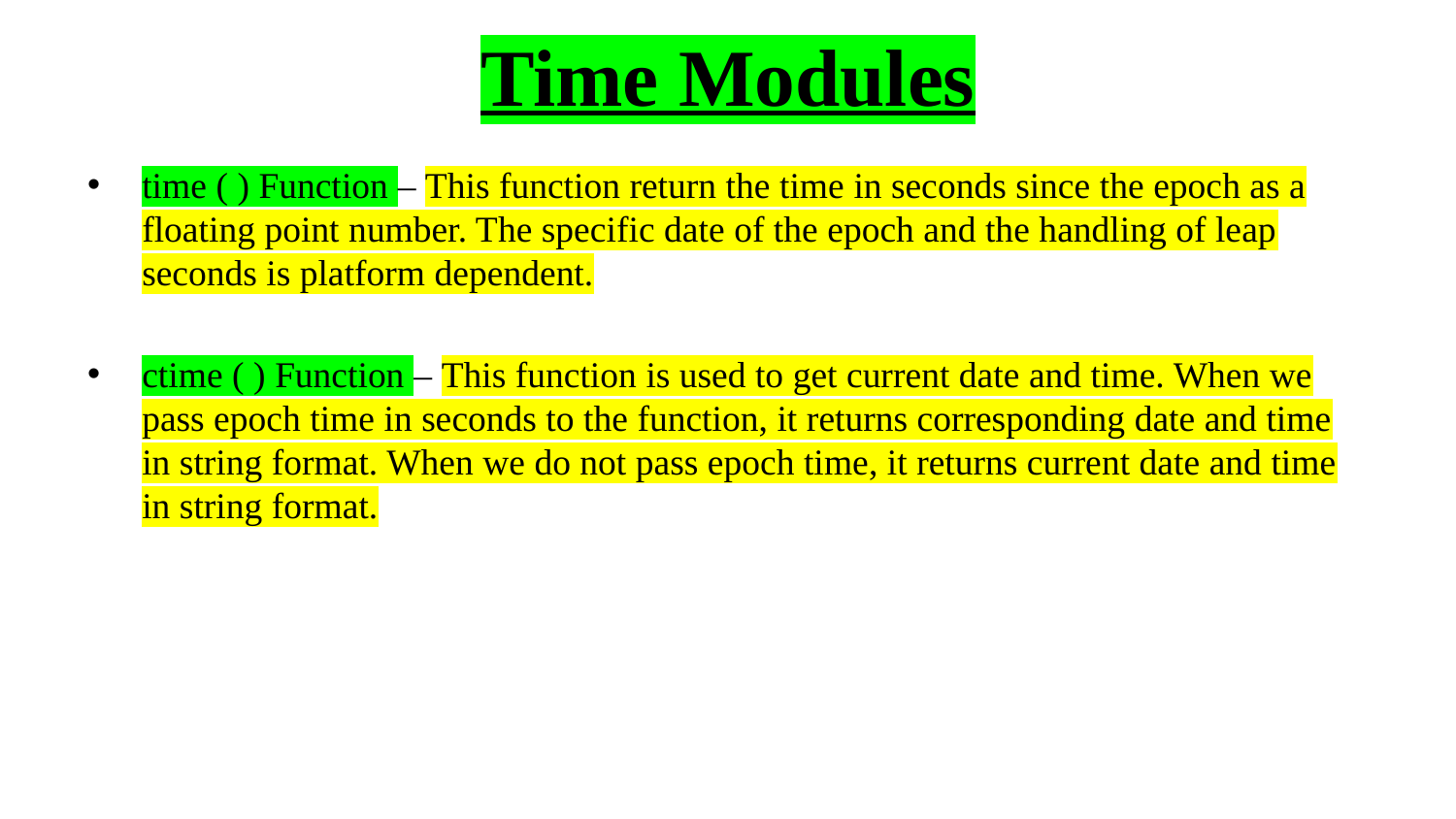

# Time Modules
time ( ) Function – This function return the time in seconds since the epoch as a floating point number. The specific date of the epoch and the handling of leap seconds is platform dependent.

ctime ( ) Function – This function is used to get current date and time. When we pass epoch time in seconds to the function, it returns corresponding date and time in string format. When we do not pass epoch time, it returns current date and time in string format.